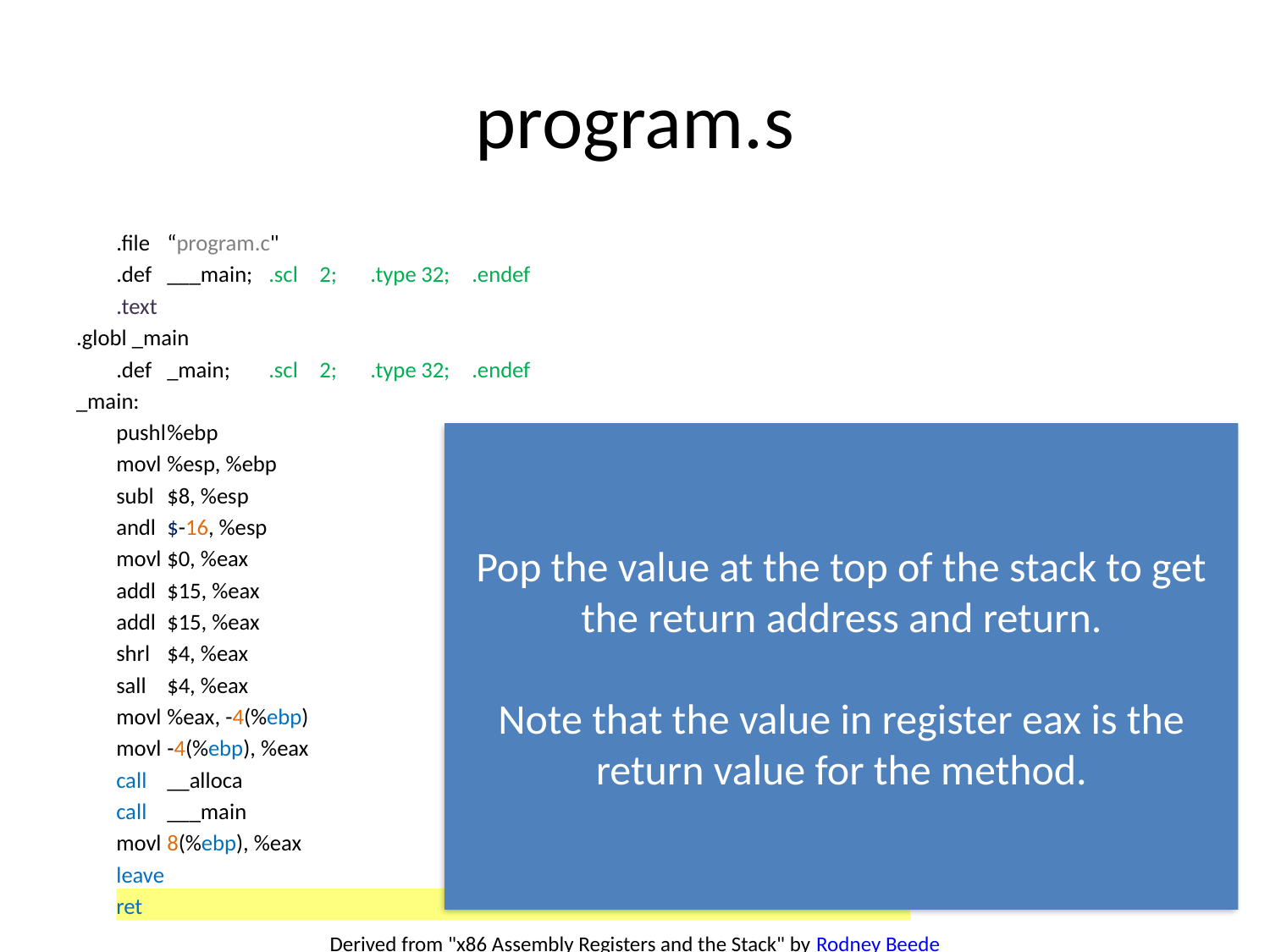

# program.s
	.file	“program.c"
	.def	___main;	.scl	2;	.type	32;	.endef
	.text
.globl _main
	.def	_main;	.scl	2;	.type	32;	.endef
_main:
	pushl	%ebp
	movl	%esp, %ebp
	subl	$8, %esp
	andl	$-16, %esp
	movl	$0, %eax
	addl	$15, %eax
	addl	$15, %eax
	shrl	$4, %eax
	sall	$4, %eax
	movl	%eax, -4(%ebp)
	movl	-4(%ebp), %eax
	call	__alloca
	call	___main
	movl	8(%ebp), %eax
	leave
	ret

Pop the value at the top of the stack to get the return address and return.

Note that the value in register eax is the return value for the method.